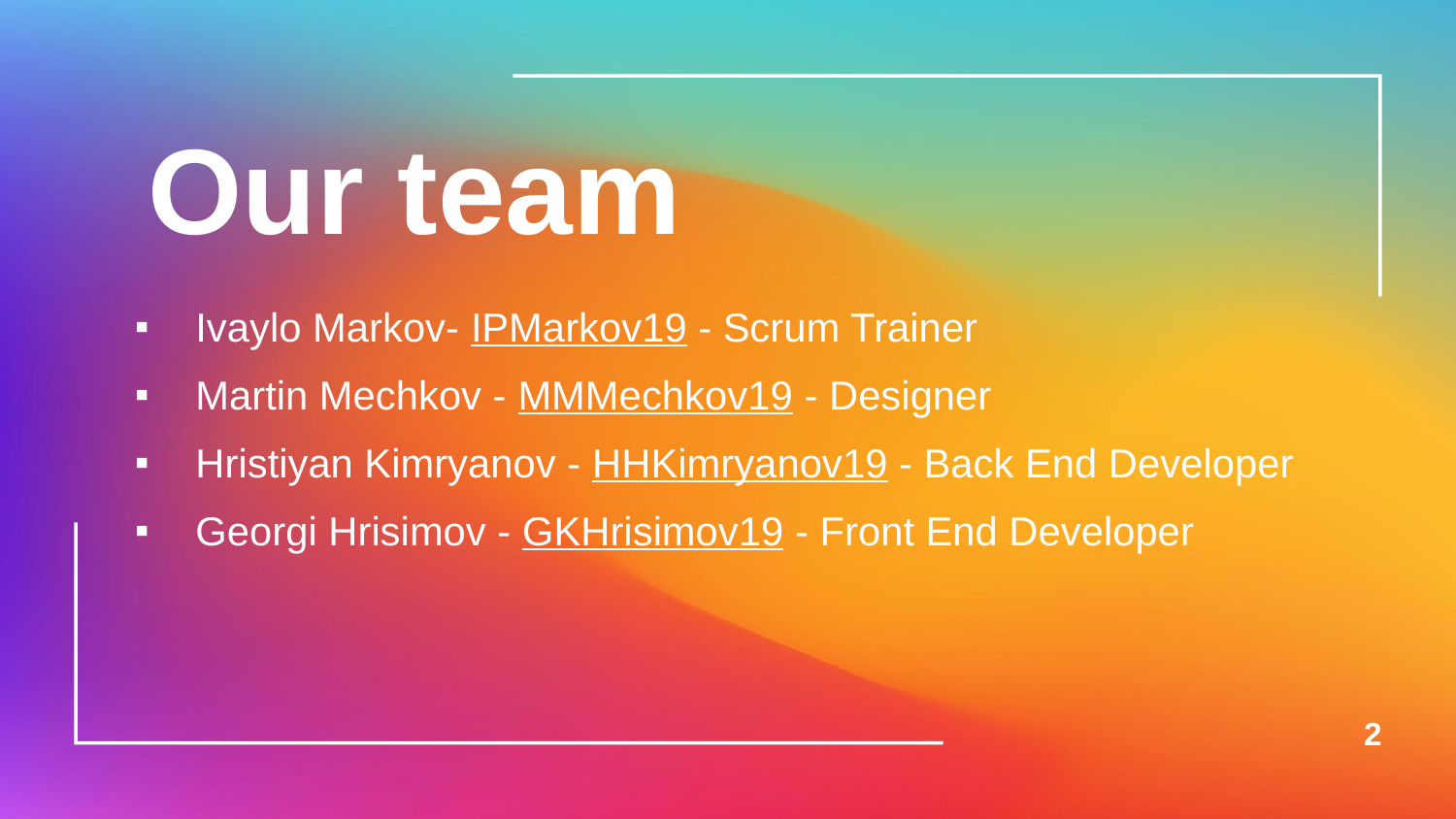

Our team
Ivaylo Markov- IPMarkov19 - Scrum Trainer
Martin Mechkov - MMMechkov19 - Designer
Hristiyan Kimryanov - HHKimryanov19 - Back End Developer
Georgi Hrisimov - GKHrisimov19 - Front End Developer

2